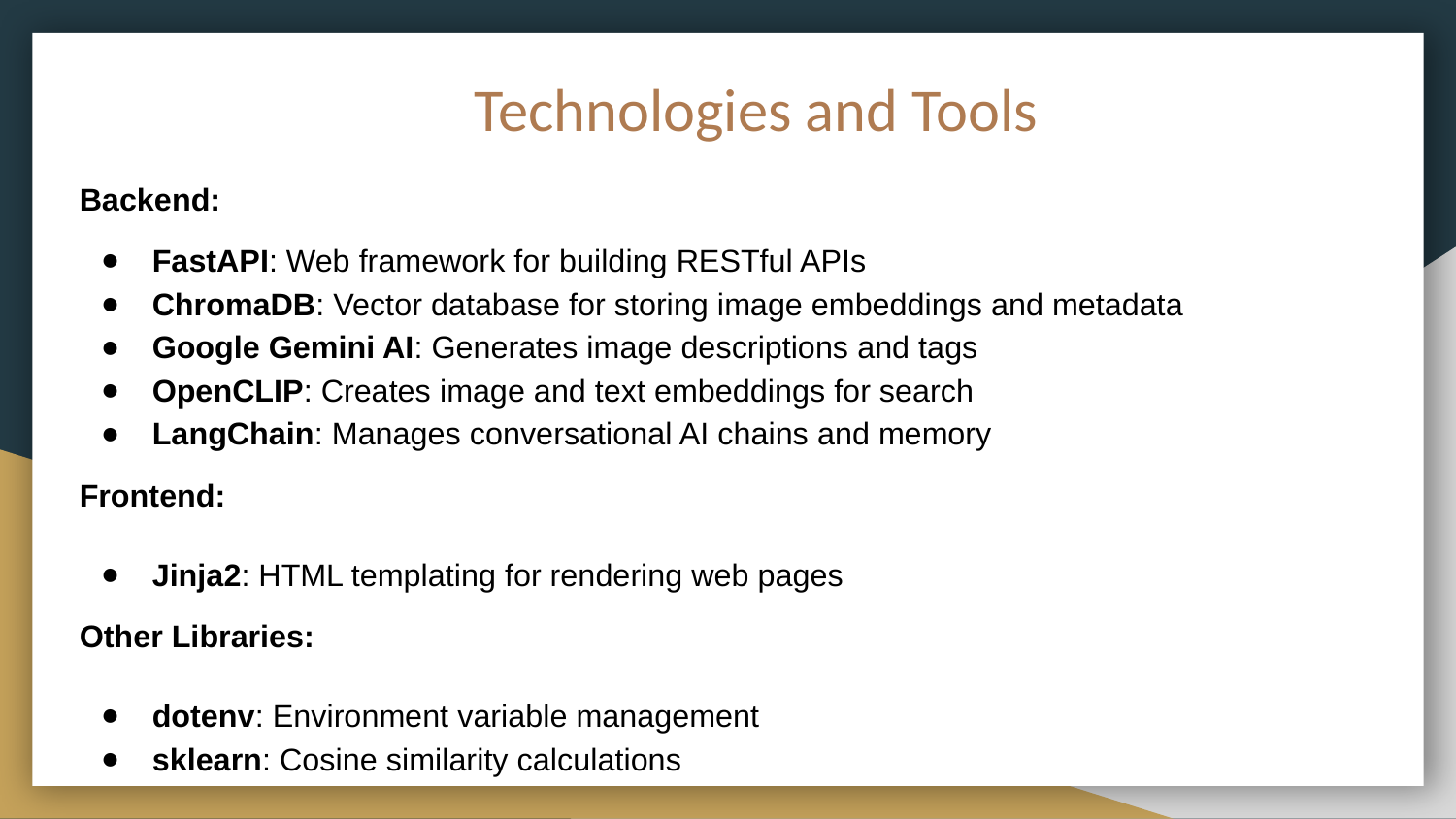

Technologies and Tools

Backend:
FastAPI: Web framework for building RESTful APIs
ChromaDB: Vector database for storing image embeddings and metadata
Google Gemini AI: Generates image descriptions and tags
OpenCLIP: Creates image and text embeddings for search
LangChain: Manages conversational AI chains and memory
Frontend:
Jinja2: HTML templating for rendering web pages
Other Libraries:
dotenv: Environment variable management
sklearn: Cosine similarity calculations